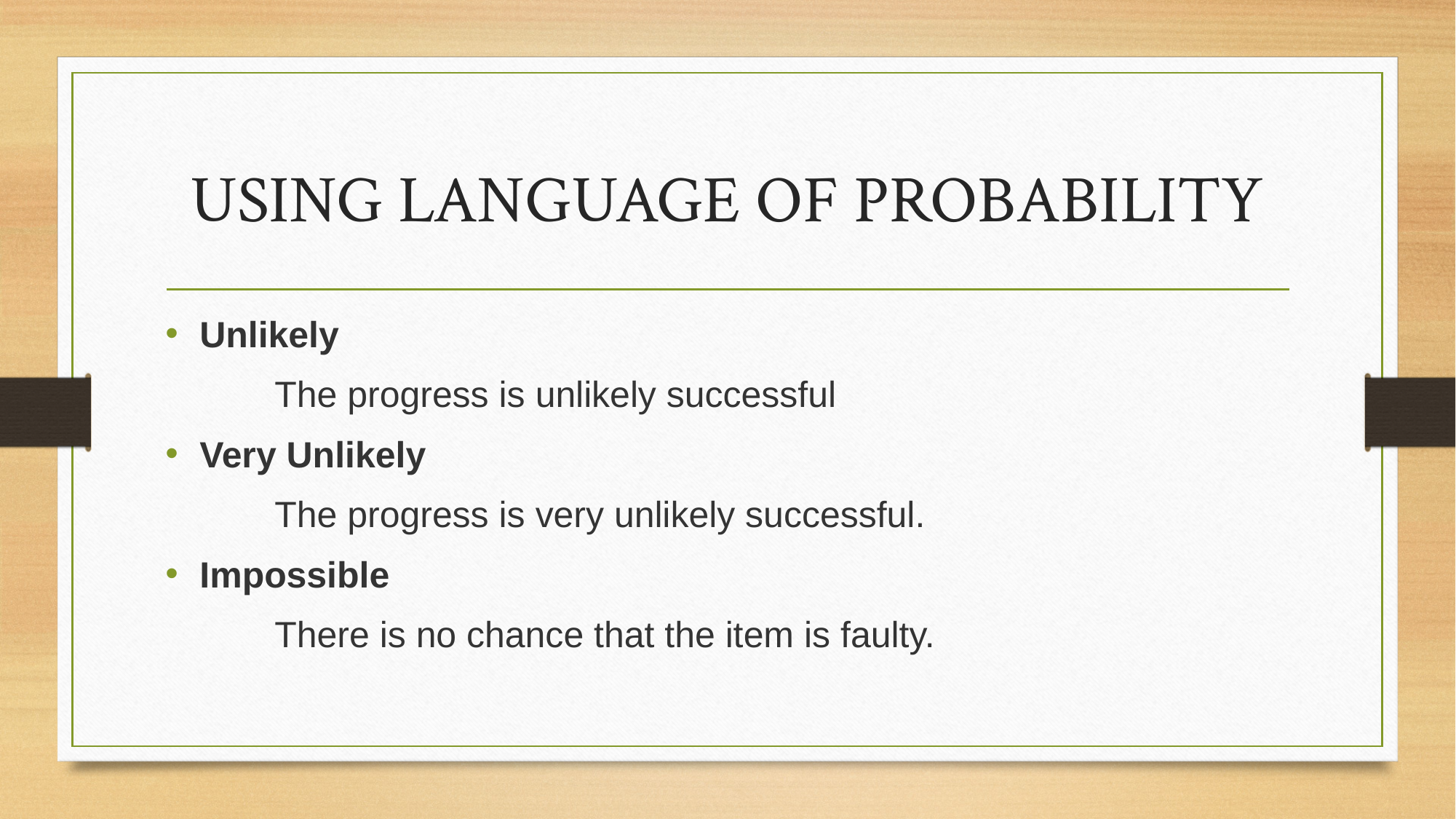

# USING LANGUAGE OF PROBABILITY
Unlikely
	The progress is unlikely successful
Very Unlikely
	The progress is very unlikely successful.
Impossible
	There is no chance that the item is faulty.